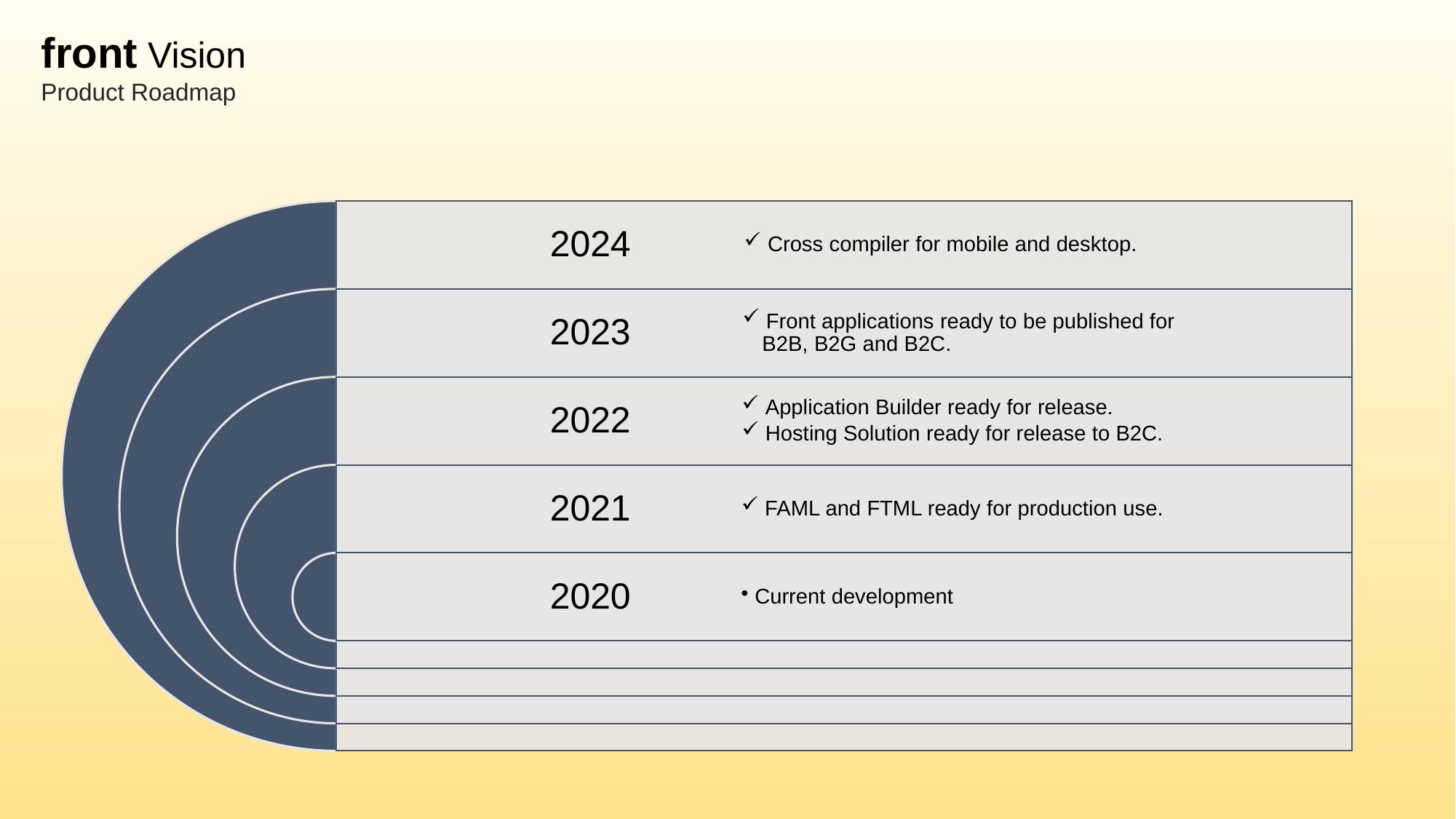

front Vision
Product Roadmap
2024
2023
2022
2021
2020
 Cross compiler for mobile and desktop.
 Front applications ready to be published for
 B2B, B2G and B2C.
 Application Builder ready for release.
 Hosting Solution ready for release to B2C.
 FAML and FTML ready for production use.
Current development